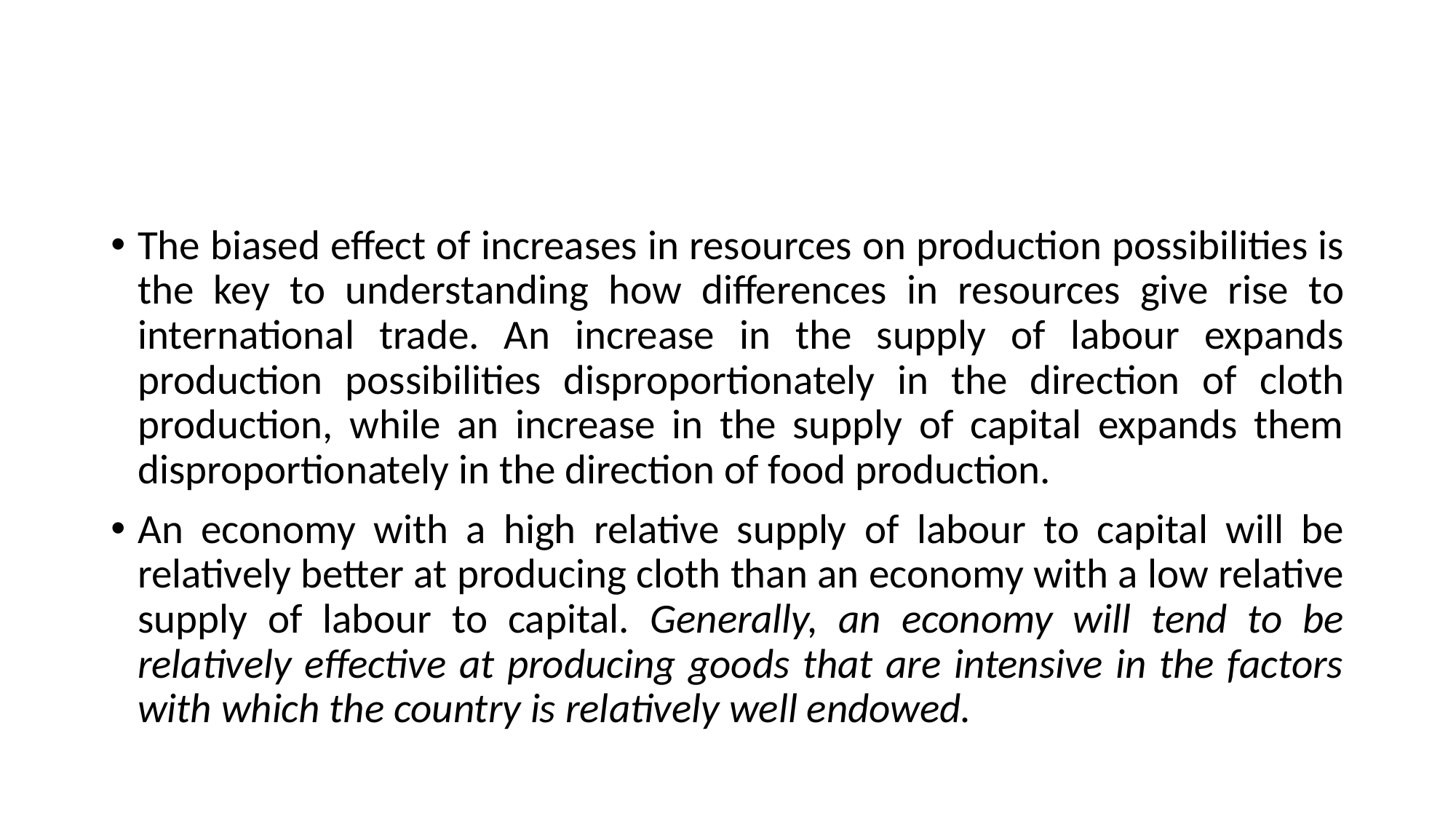

#
The biased effect of increases in resources on production possibilities is the key to understanding how differences in resources give rise to international trade. An increase in the supply of labour expands production possibilities disproportionately in the direction of cloth production, while an increase in the supply of capital expands them disproportionately in the direction of food production.
An economy with a high relative supply of labour to capital will be relatively better at producing cloth than an economy with a low relative supply of labour to capital. Generally, an economy will tend to be relatively effective at producing goods that are intensive in the factors with which the country is relatively well endowed.